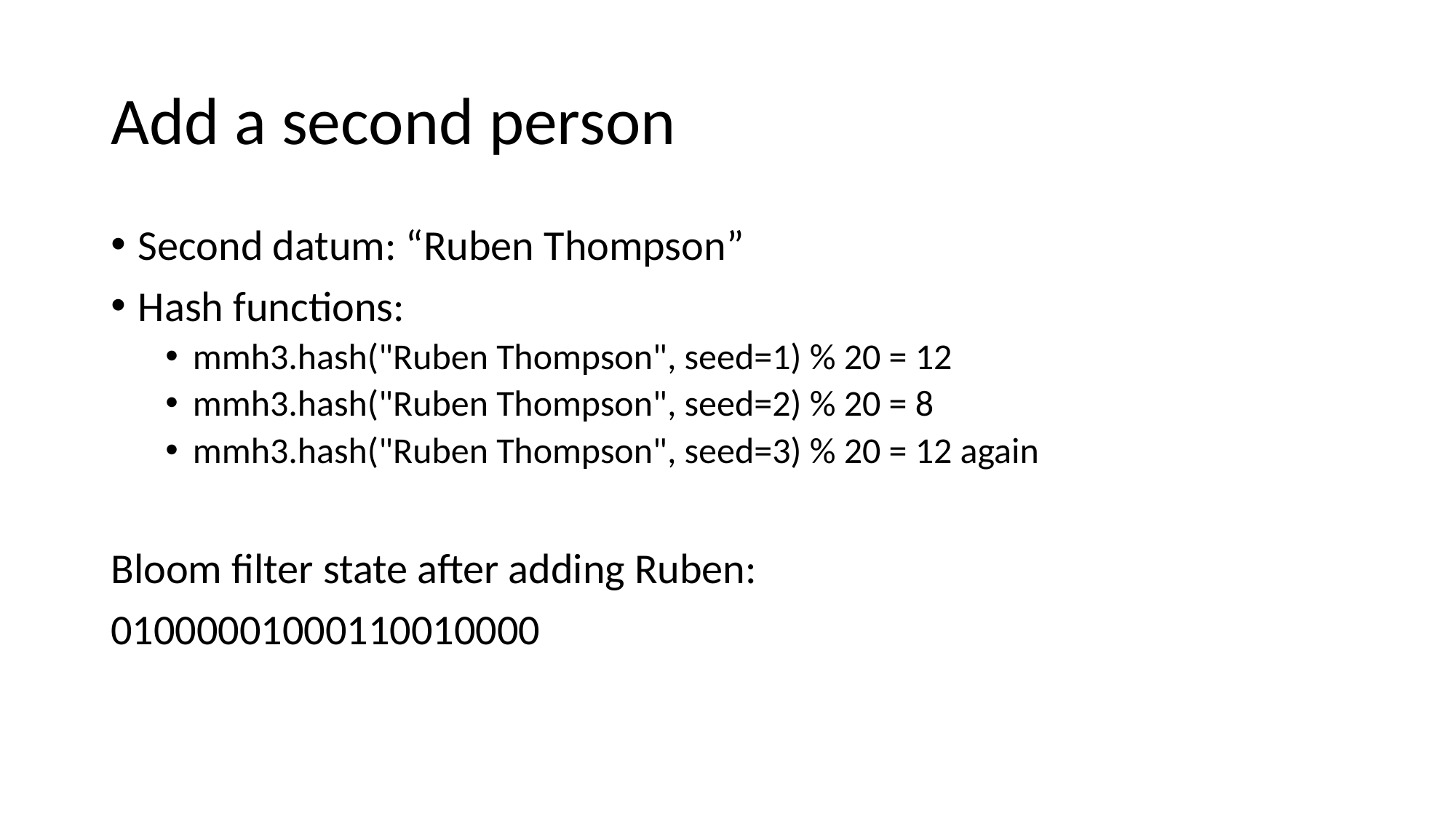

# Add a second person
Second datum: “Ruben Thompson”
Hash functions:
mmh3.hash("Ruben Thompson", seed=1) % 20 = 12
mmh3.hash("Ruben Thompson", seed=2) % 20 = 8
mmh3.hash("Ruben Thompson", seed=3) % 20 = 12 again

Bloom filter state after adding Ruben:
01000001000110010000